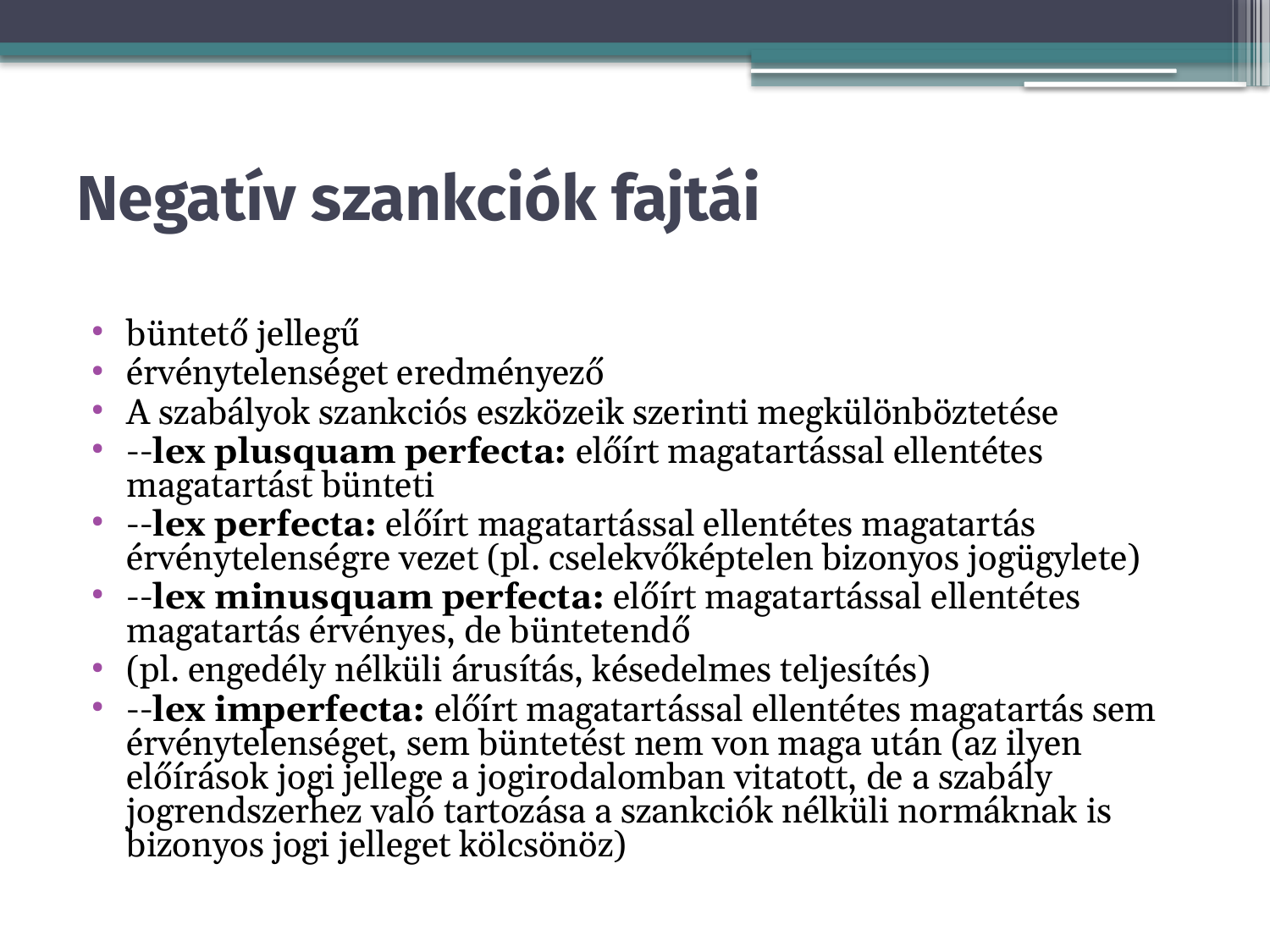

# Negatív szankciók fajtái
büntető jellegű
érvénytelenséget eredményező
A szabályok szankciós eszközeik szerinti megkülönböztetése
--lex plusquam perfecta: előírt magatartással ellentétes magatartást bünteti
--lex perfecta: előírt magatartással ellentétes magatartás érvénytelenségre vezet (pl. cselekvőképtelen bizonyos jogügylete)
--lex minusquam perfecta: előírt magatartással ellentétes magatartás érvényes, de büntetendő
(pl. engedély nélküli árusítás, késedelmes teljesítés)
--lex imperfecta: előírt magatartással ellentétes magatartás sem érvénytelenséget, sem büntetést nem von maga után (az ilyen előírások jogi jellege a jogirodalomban vitatott, de a szabály jogrendszerhez való tartozása a szankciók nélküli normáknak is bizonyos jogi jelleget kölcsönöz)